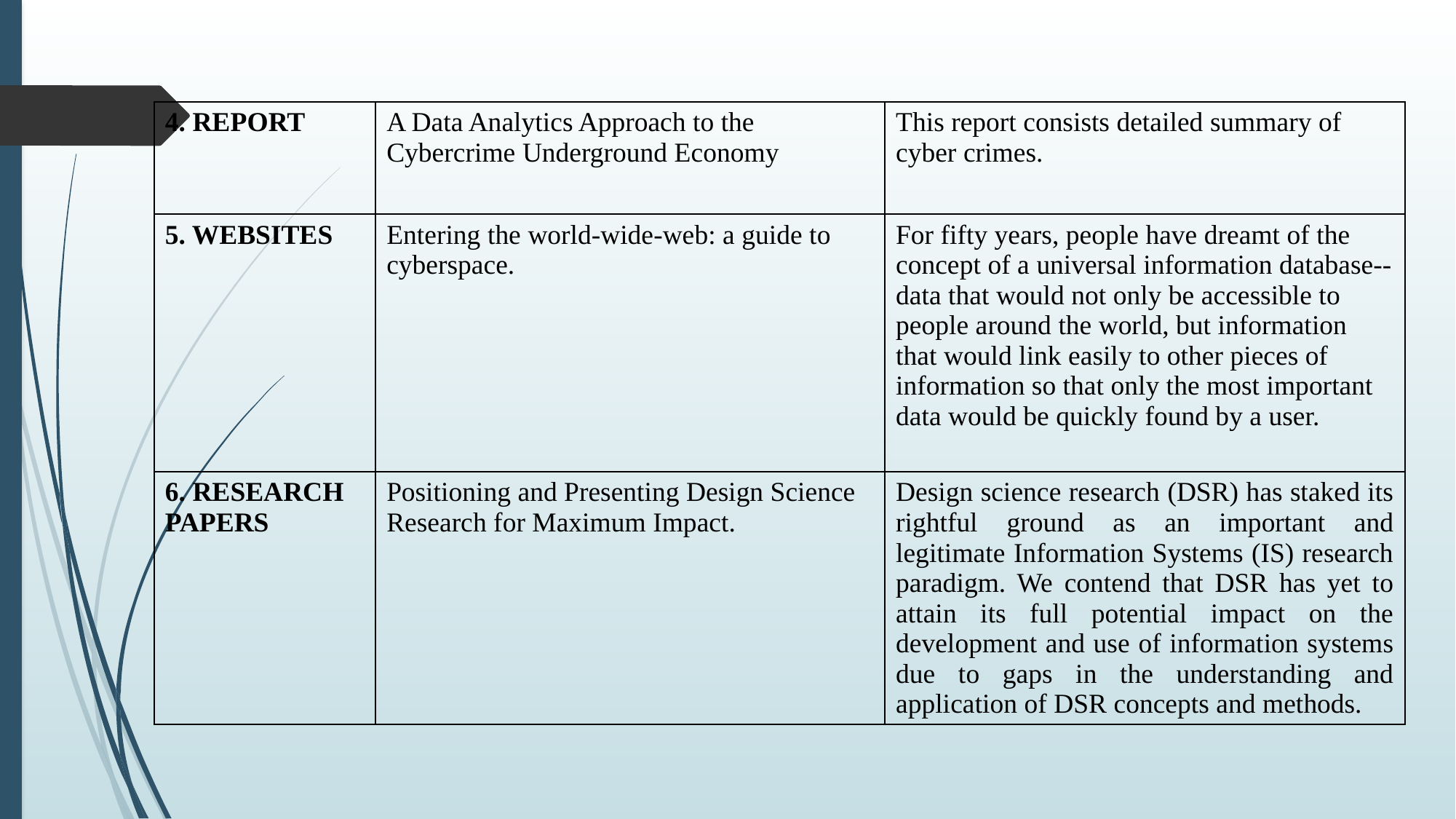

| 4. REPORT | A Data Analytics Approach to the Cybercrime Underground Economy | This report consists detailed summary of cyber crimes. |
| --- | --- | --- |
| 5. WEBSITES | Entering the world-wide-web: a guide to cyberspace. | For fifty years, people have dreamt of the concept of a universal information database--data that would not only be accessible to people around the world, but information that would link easily to other pieces of information so that only the most important data would be quickly found by a user. |
| 6. RESEARCH PAPERS | Positioning and Presenting Design Science Research for Maximum Impact. | Design science research (DSR) has staked its rightful ground as an important and legitimate Information Systems (IS) research paradigm. We contend that DSR has yet to attain its full potential impact on the development and use of information systems due to gaps in the understanding and application of DSR concepts and methods. |